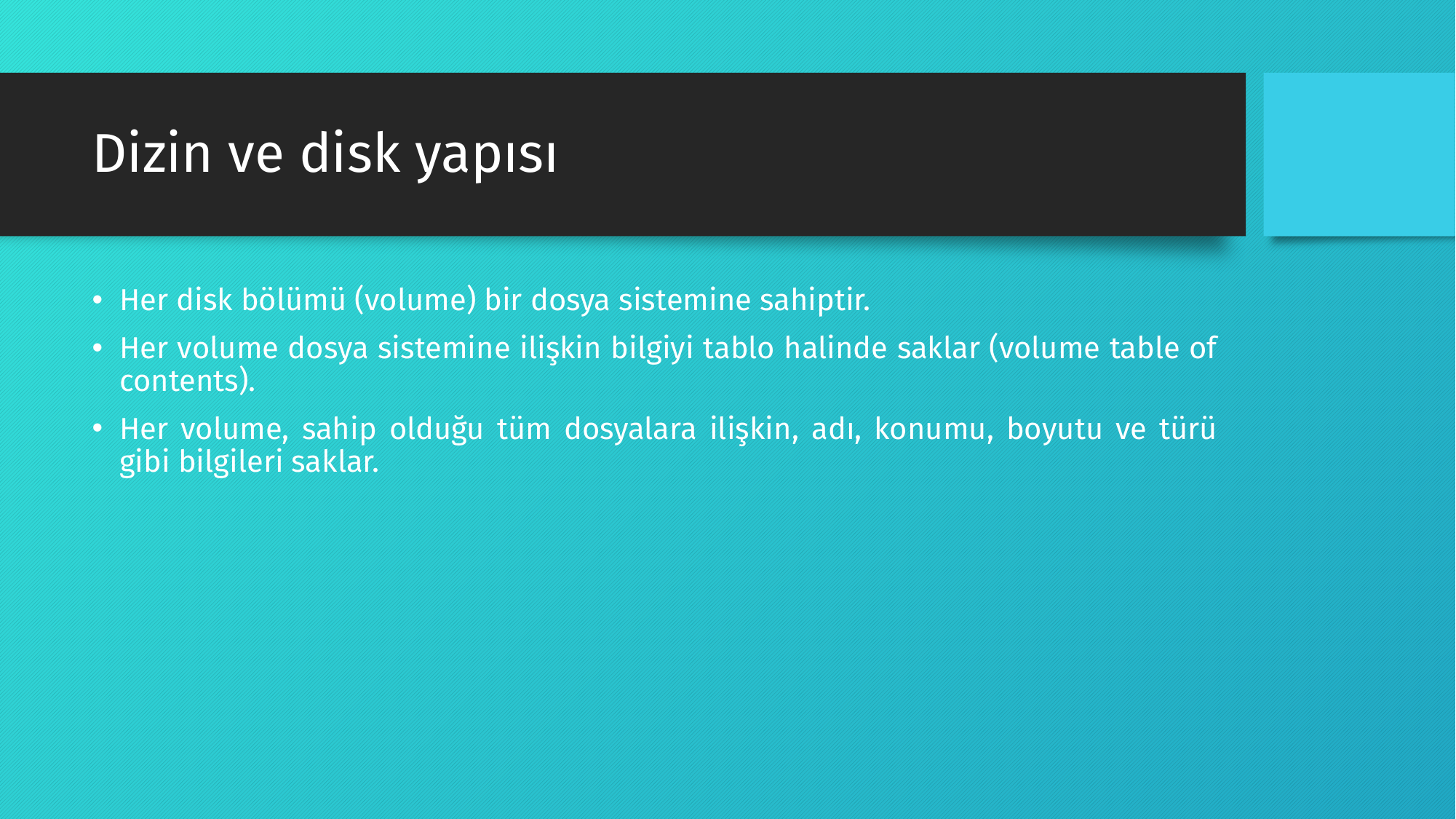

# Dizin ve disk yapısı
Her disk bölümü (volume) bir dosya sistemine sahiptir.
Her volume dosya sistemine ilişkin bilgiyi tablo halinde saklar (volume table of contents).
Her volume, sahip olduğu tüm dosyalara ilişkin, adı, konumu, boyutu ve türü gibi bilgileri saklar.